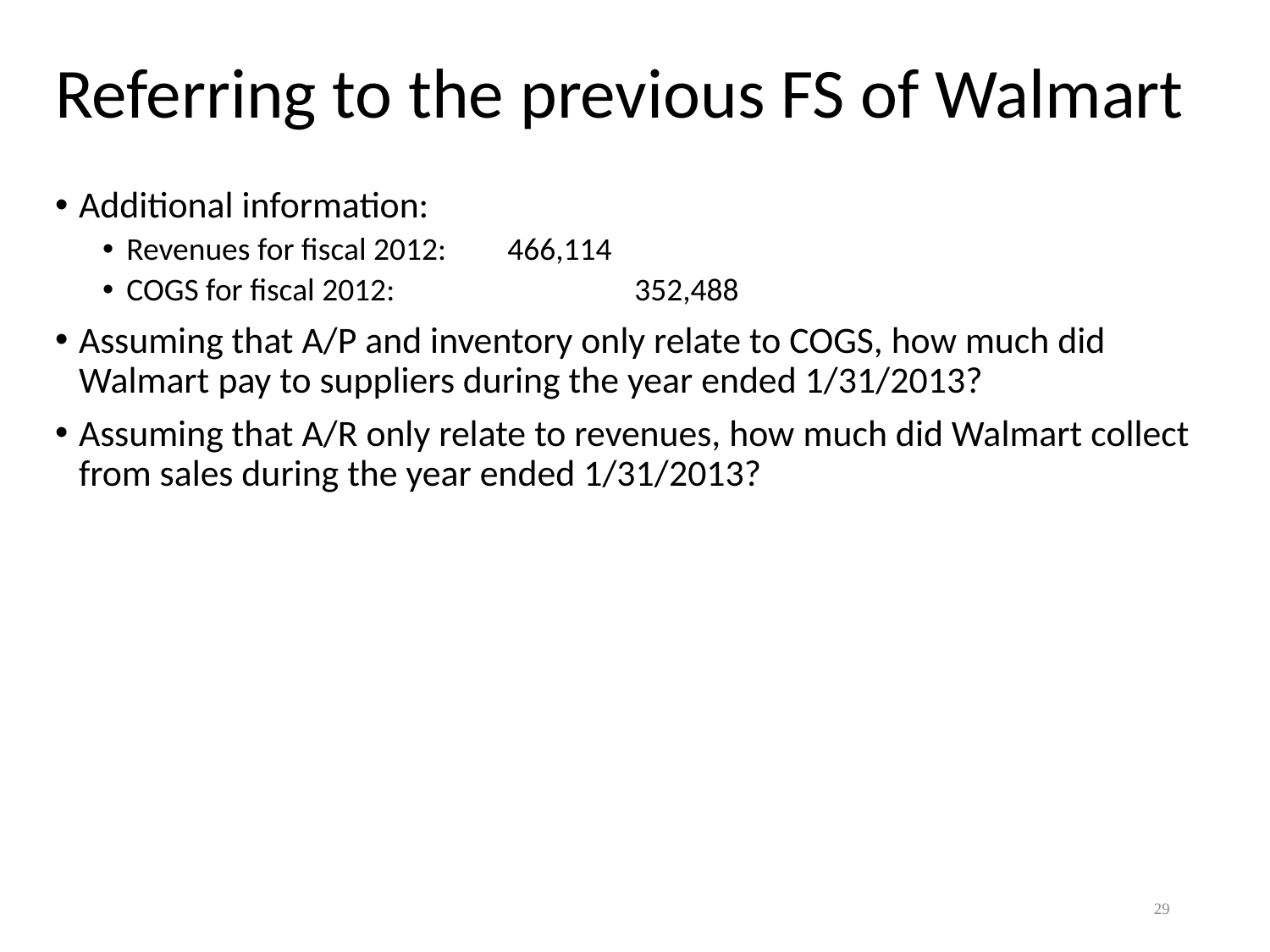

# Referring to the previous FS of Walmart
Additional information:
Revenues for fiscal 2012:	466,114
COGS for fiscal 2012:		352,488
Assuming that A/P and inventory only relate to COGS, how much did Walmart pay to suppliers during the year ended 1/31/2013?
Assuming that A/R only relate to revenues, how much did Walmart collect from sales during the year ended 1/31/2013?

29